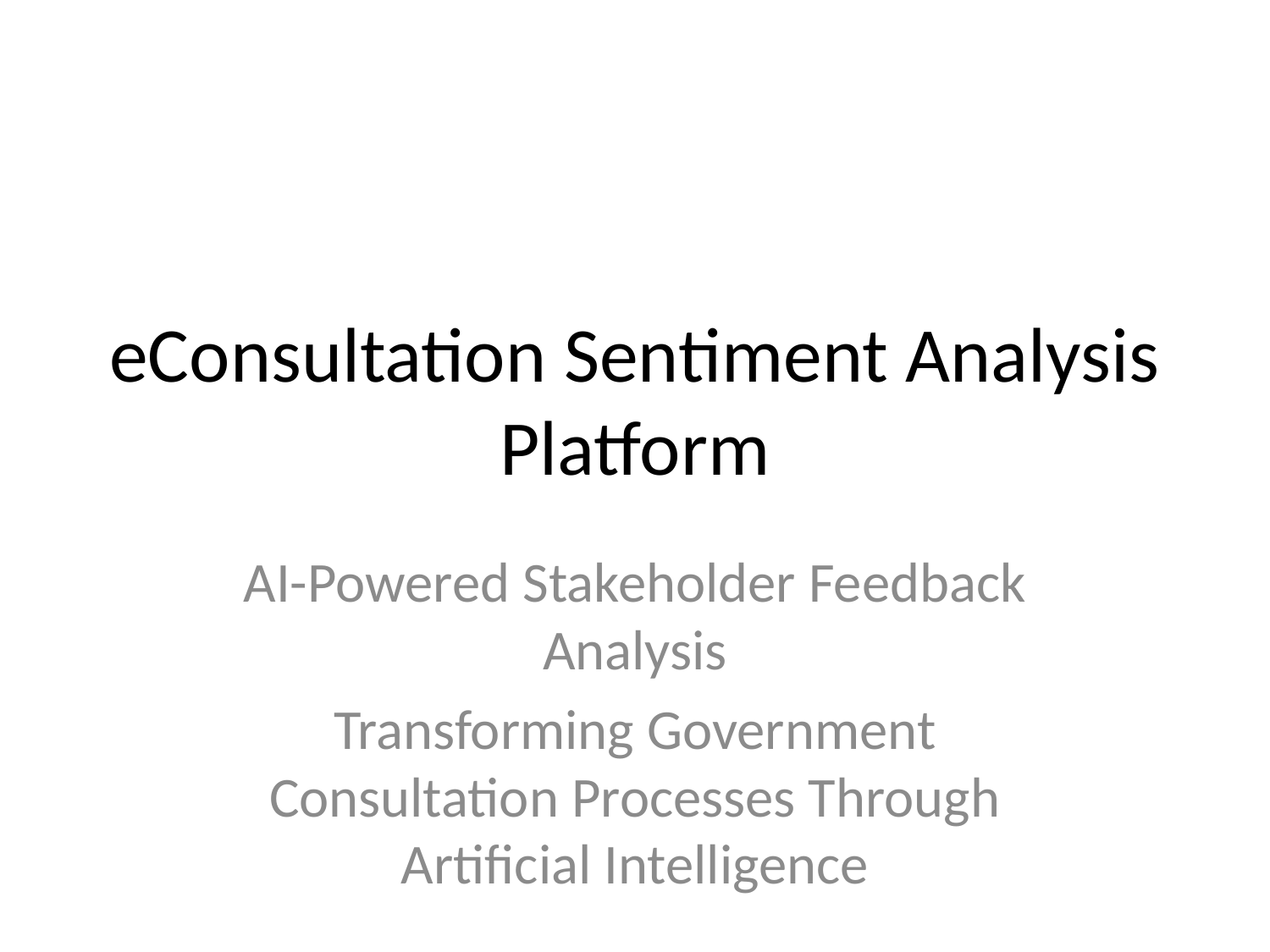

# eConsultation Sentiment Analysis Platform
AI-Powered Stakeholder Feedback Analysis
Transforming Government Consultation Processes Through Artificial Intelligence